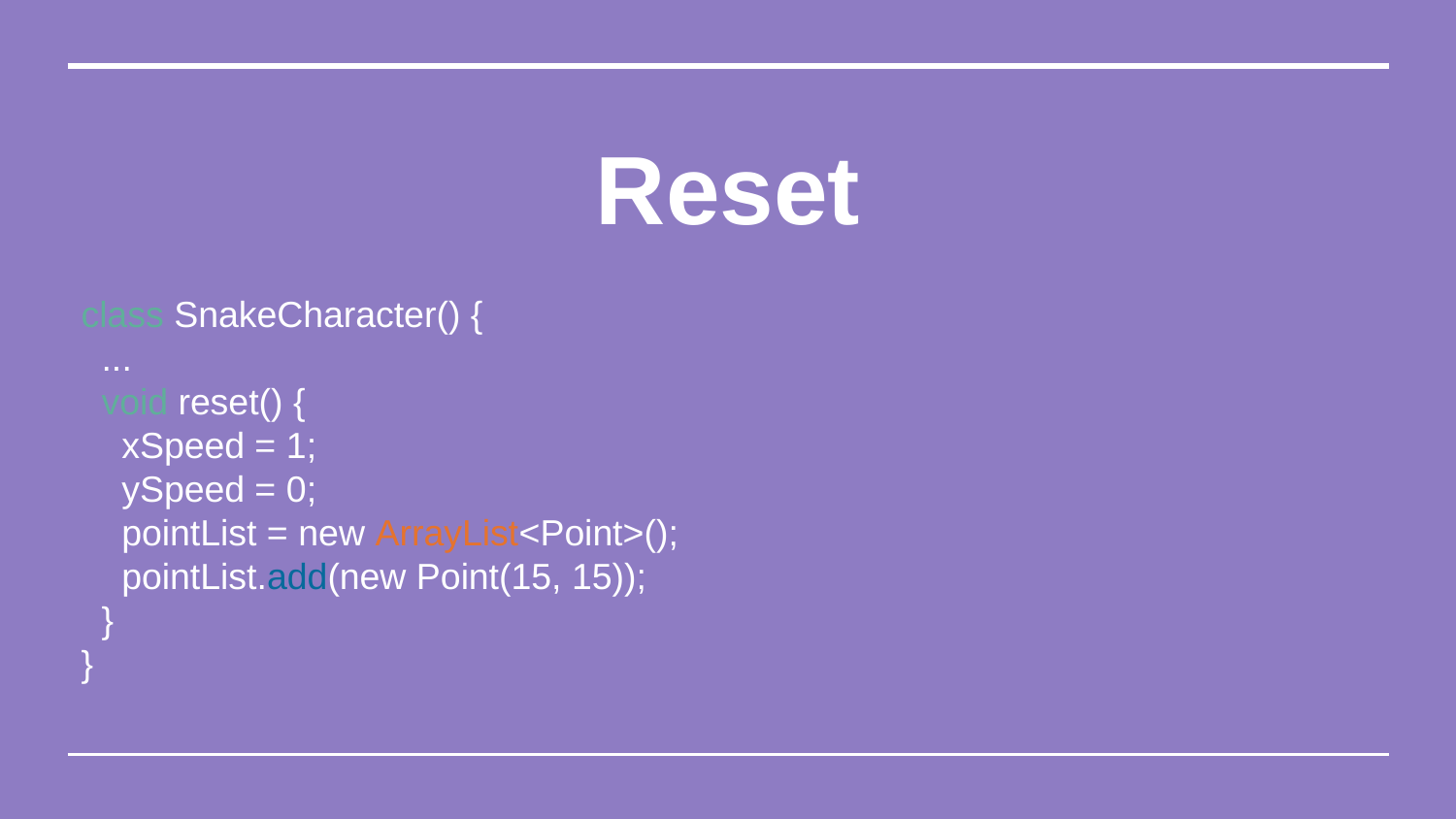

# Reset
class SnakeCharacter() {
  ...
  void reset() {
    xSpeed = 1;
    ySpeed = 0;
    pointList = new ArrayList<Point>();
    pointList.add(new Point(15, 15));
  }
}